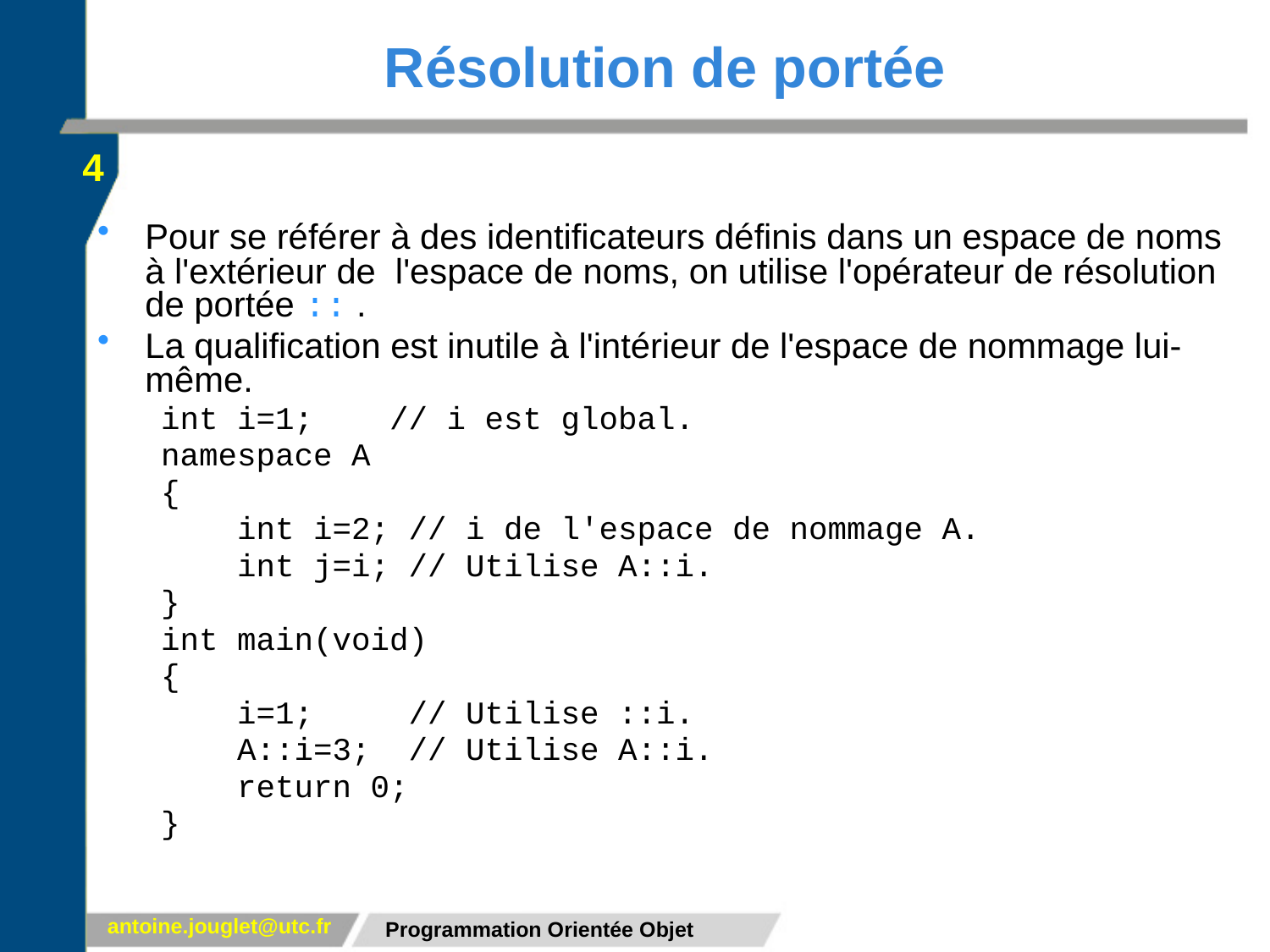

# Résolution de portée
4
Pour se référer à des identificateurs définis dans un espace de noms à l'extérieur de  l'espace de noms, on utilise l'opérateur de résolution de portée :: .
La qualification est inutile à l'intérieur de l'espace de nommage lui-même.
int i=1;    // i est global.
namespace A
{
    int i=2; // i de l'espace de nommage A.
    int j=i; // Utilise A::i.
}
int main(void)
{
    i=1;     // Utilise ::i.
    A::i=3;  // Utilise A::i.
    return 0;
}